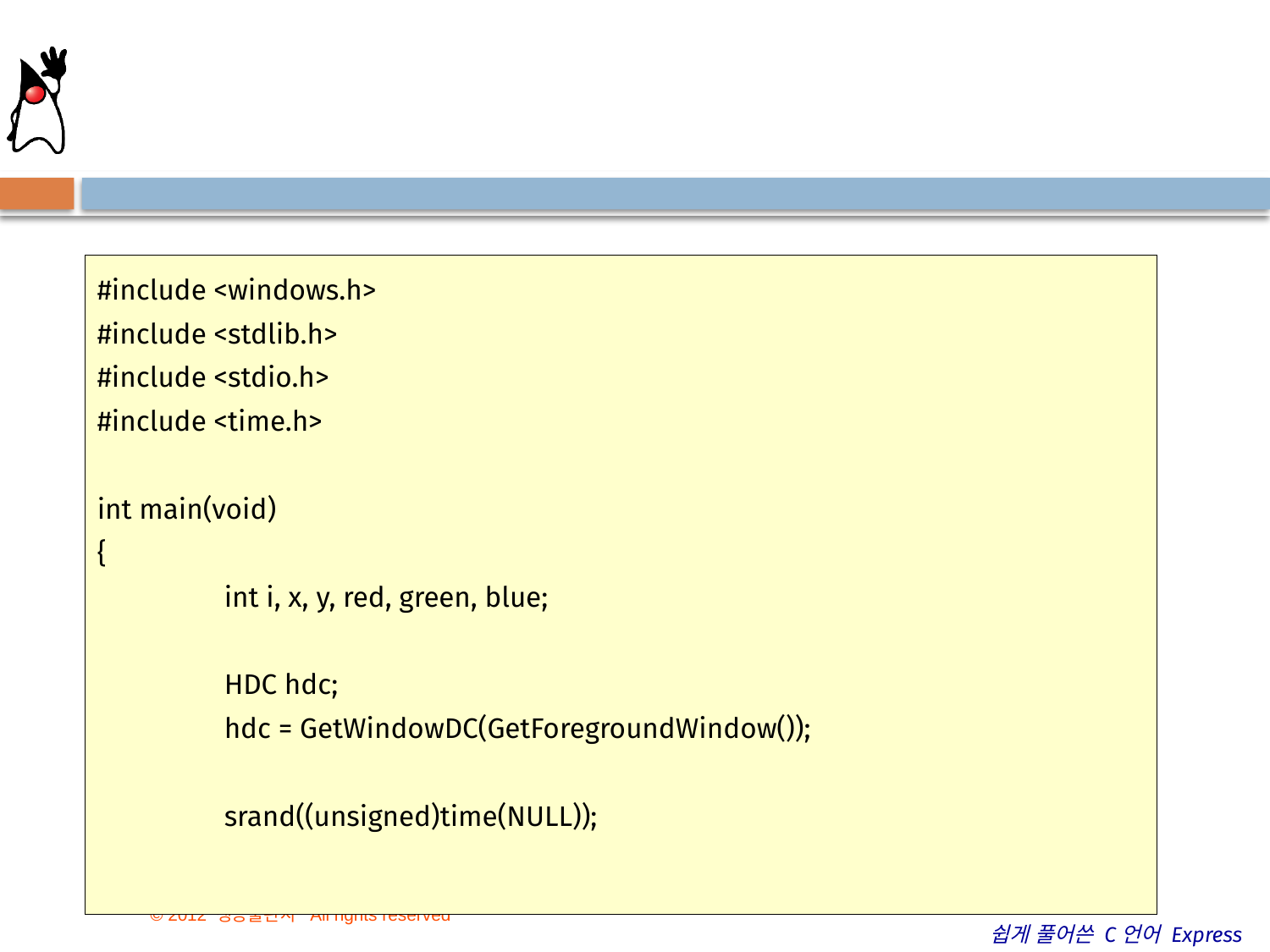

#include <windows.h>
#include <stdlib.h>
#include <stdio.h>
#include <time.h>

int main(void)
{
	int i, x, y, red, green, blue;

	HDC hdc;
	hdc = GetWindowDC(GetForegroundWindow());

	srand((unsigned)time(NULL));